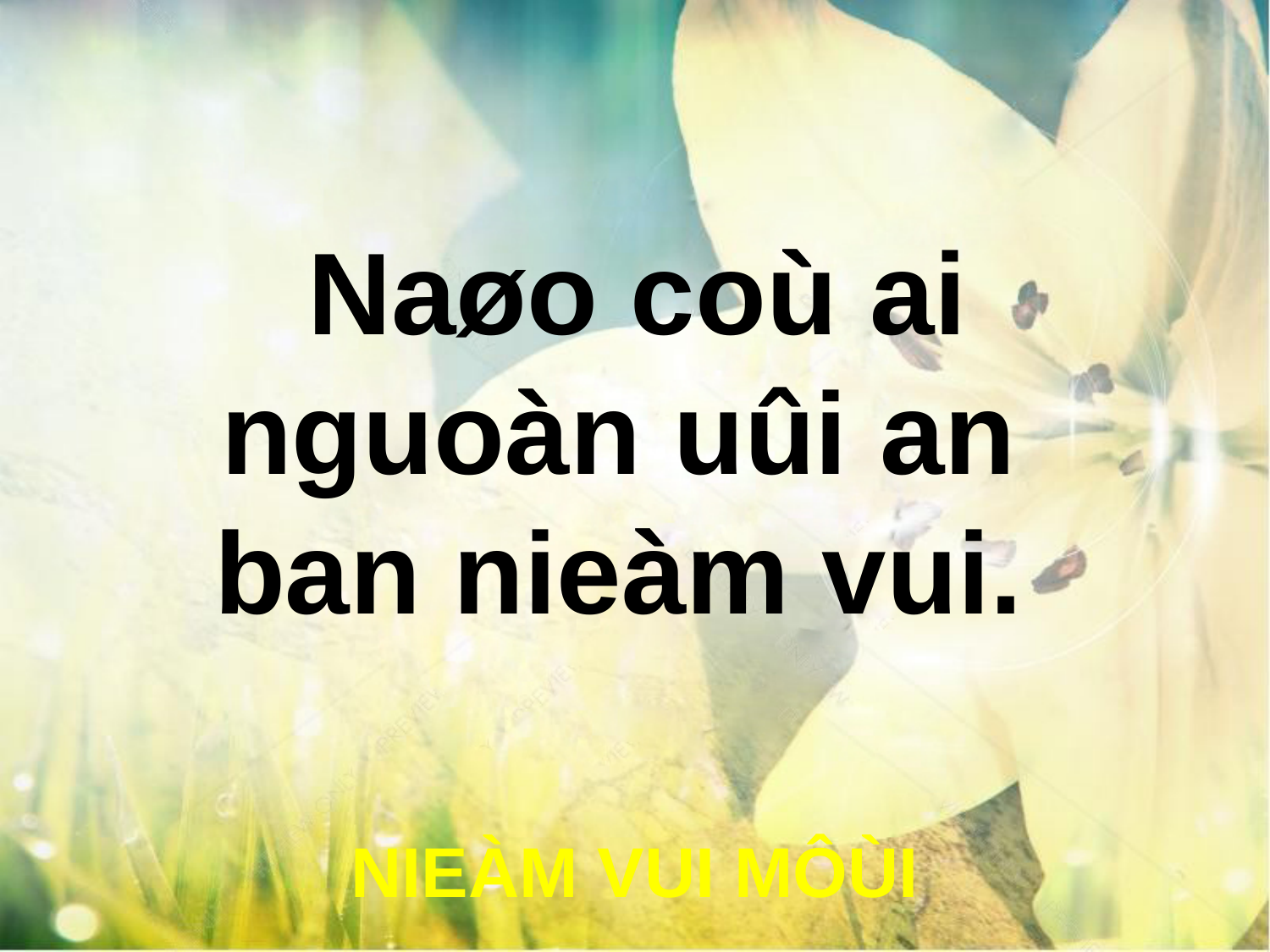

Naøo coù ai
nguoàn uûi an
ban nieàm vui.
NIEÀM VUI MÔÙI